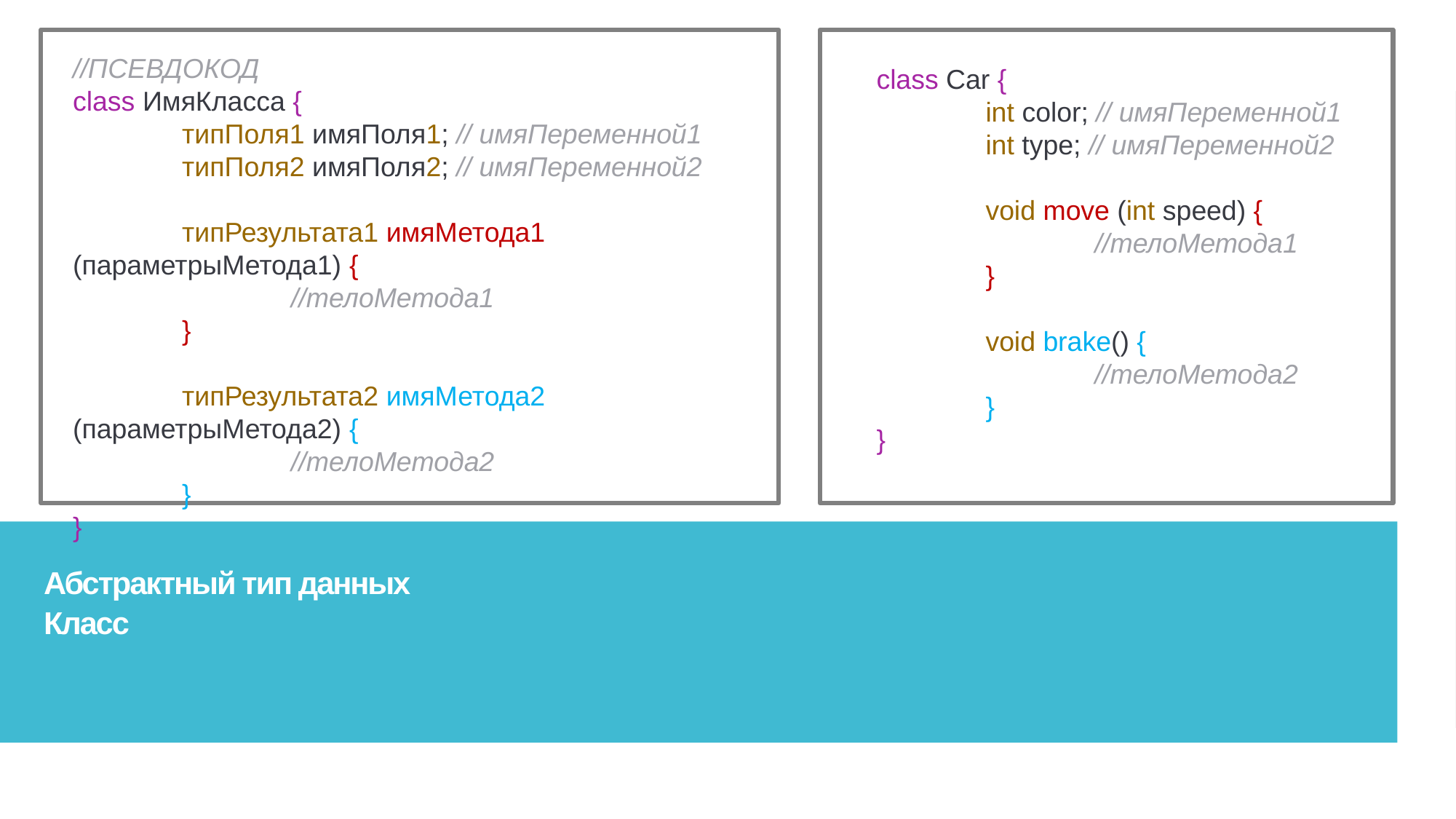

//ПСЕВДОКОД
class ИмяКласса {
	типПоля1 имяПоля1; // имяПеременной1
	типПоля2 имяПоля2; // имяПеременной2

	типРезультата1 имяМетода1 (параметрыМетода1) {
		//телоМетода1
	}

	типРезультата2 имяМетода2 (параметрыМетода2) {
		//телоМетода2
 	}
}
class Car {
	int color; // имяПеременной1
	int type; // имяПеременной2

	void move (int speed) {
		//телоМетода1
	}

	void brake() {
		//телоМетода2
 	}
}

Абстрактный тип данных
Класс